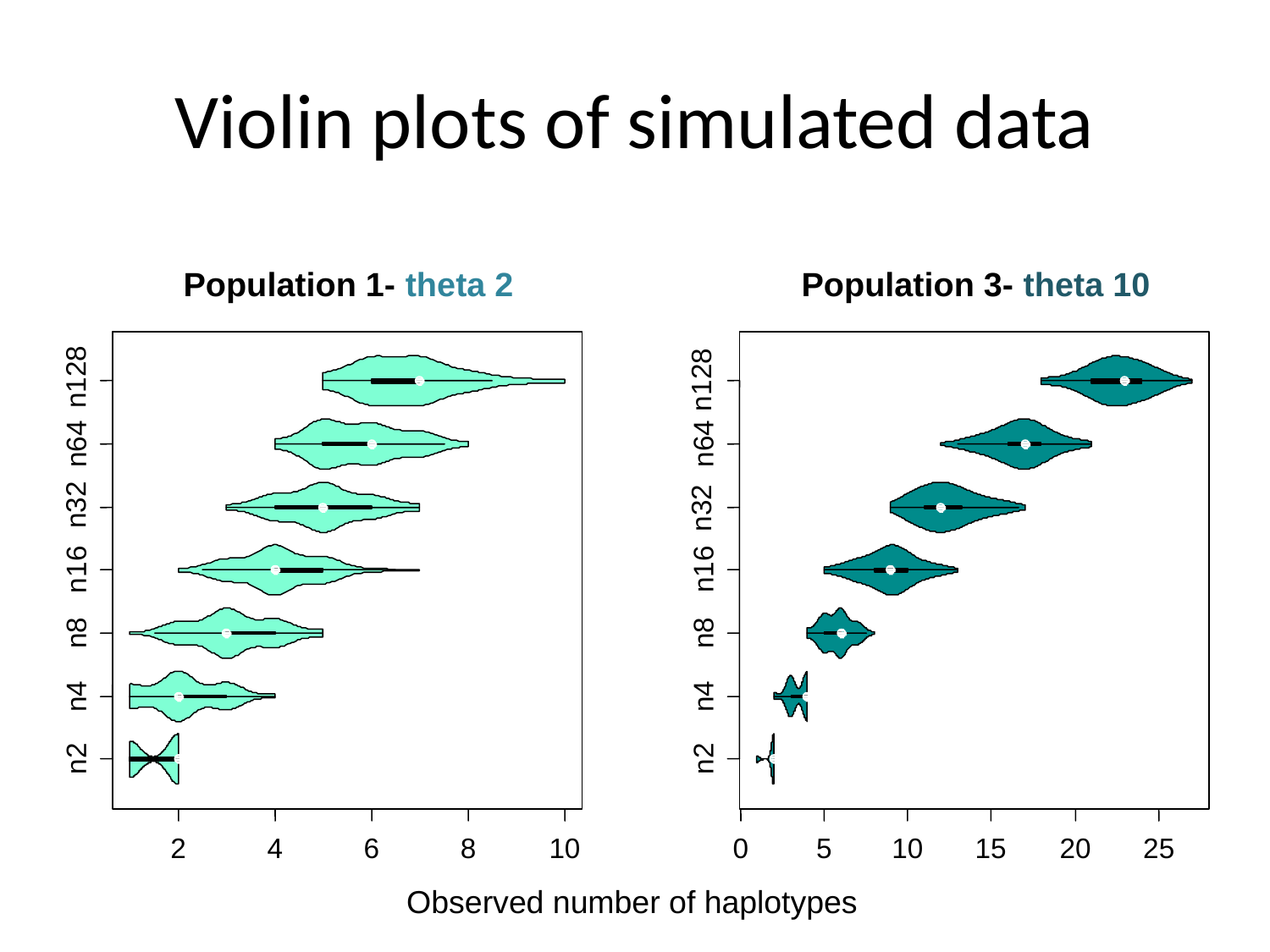

# Violin plots of simulated data
Population 1- theta 2
Population 3- theta 10

n128
n128

n64
n64

n32
n32

n16
n16

n8
n8

n4
n4

n2
n2

2
4
6
8
10
0
5
10
15
20
25
Observed number of haplotypes